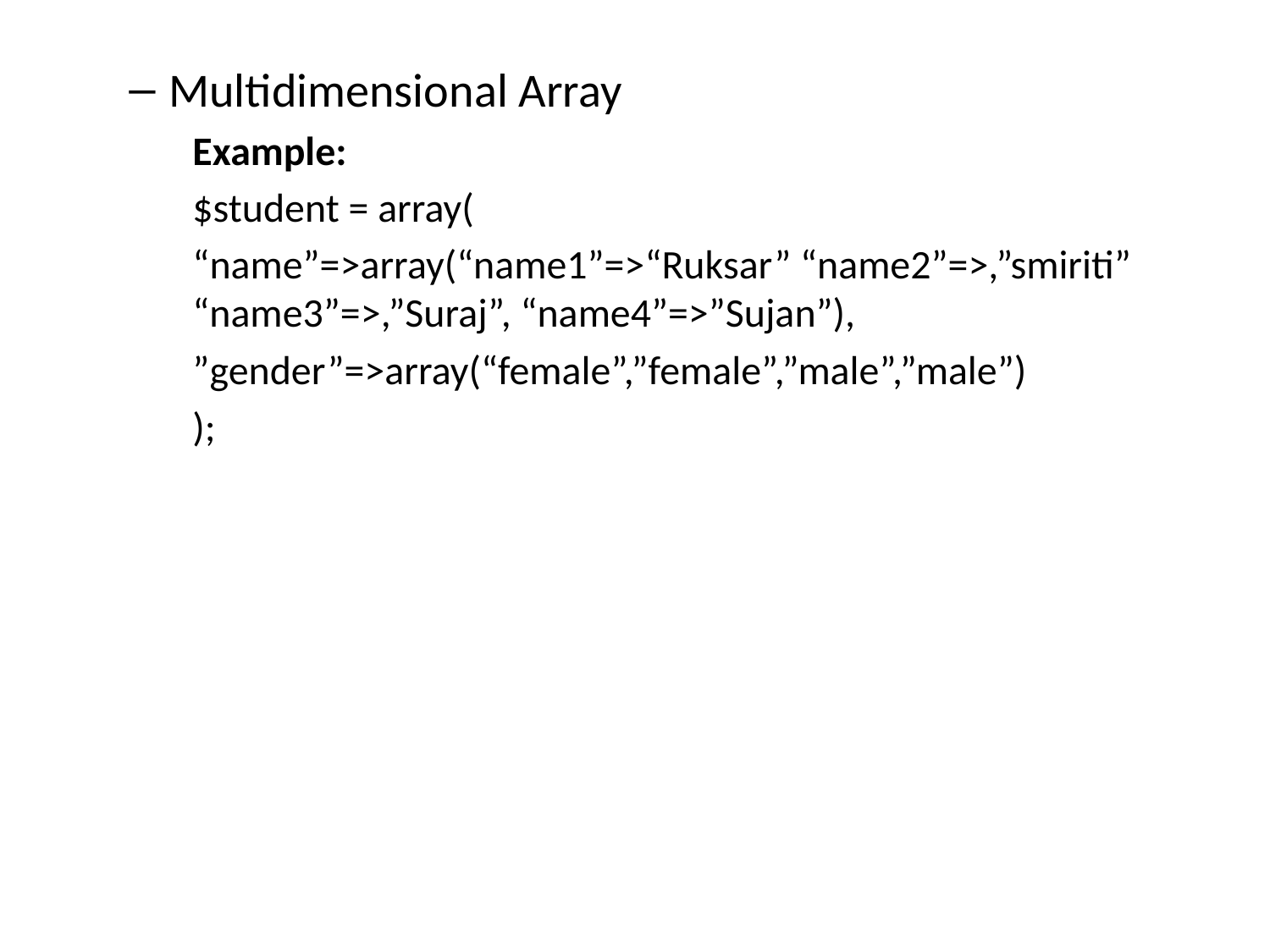

Multidimensional Array
Example:
$student = array(
“name”=>array(“name1”=>“Ruksar” “name2”=>,”smiriti” “name3”=>,”Suraj”, “name4”=>”Sujan”),
”gender”=>array(“female”,”female”,”male”,”male”)
);